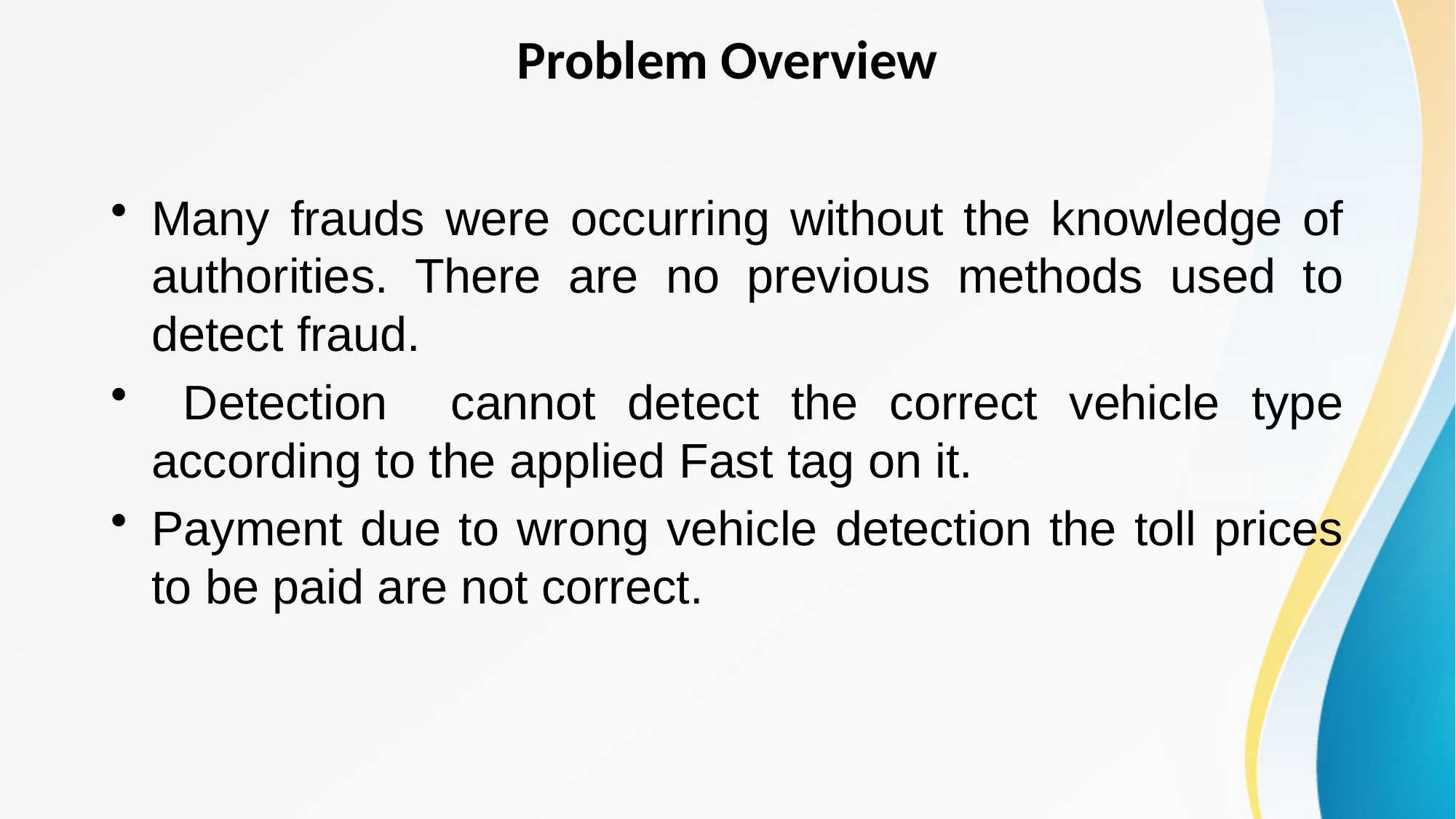

# Problem Overview
Many frauds were occurring without the knowledge of authorities. There are no previous methods used to detect fraud.
 Detection  cannot detect the correct vehicle type according to the applied Fast tag on it.
Payment due to wrong vehicle detection the toll prices to be paid are not correct.